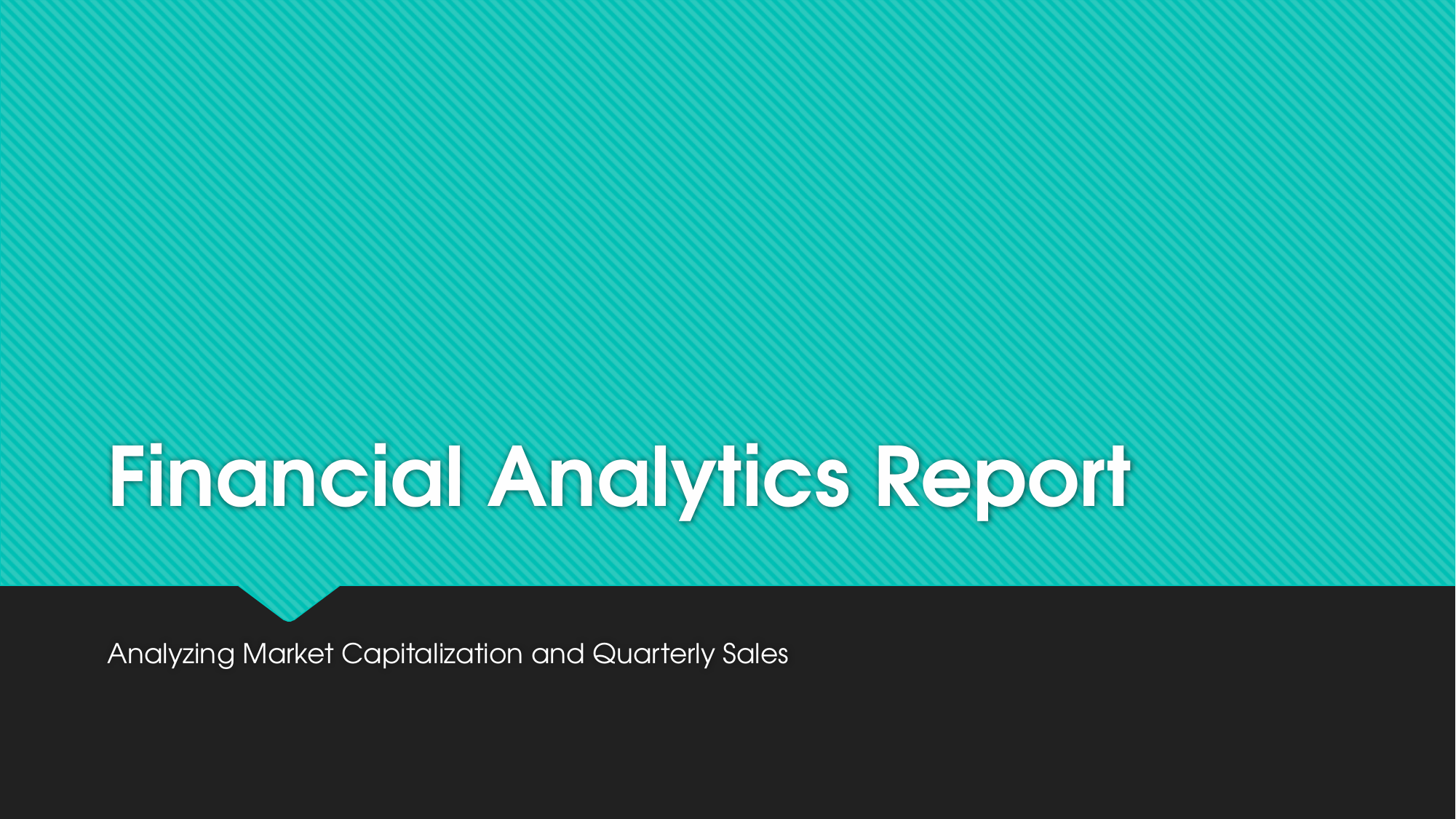

# Financial Analytics Report
Analyzing Market Capitalization and Quarterly Sales